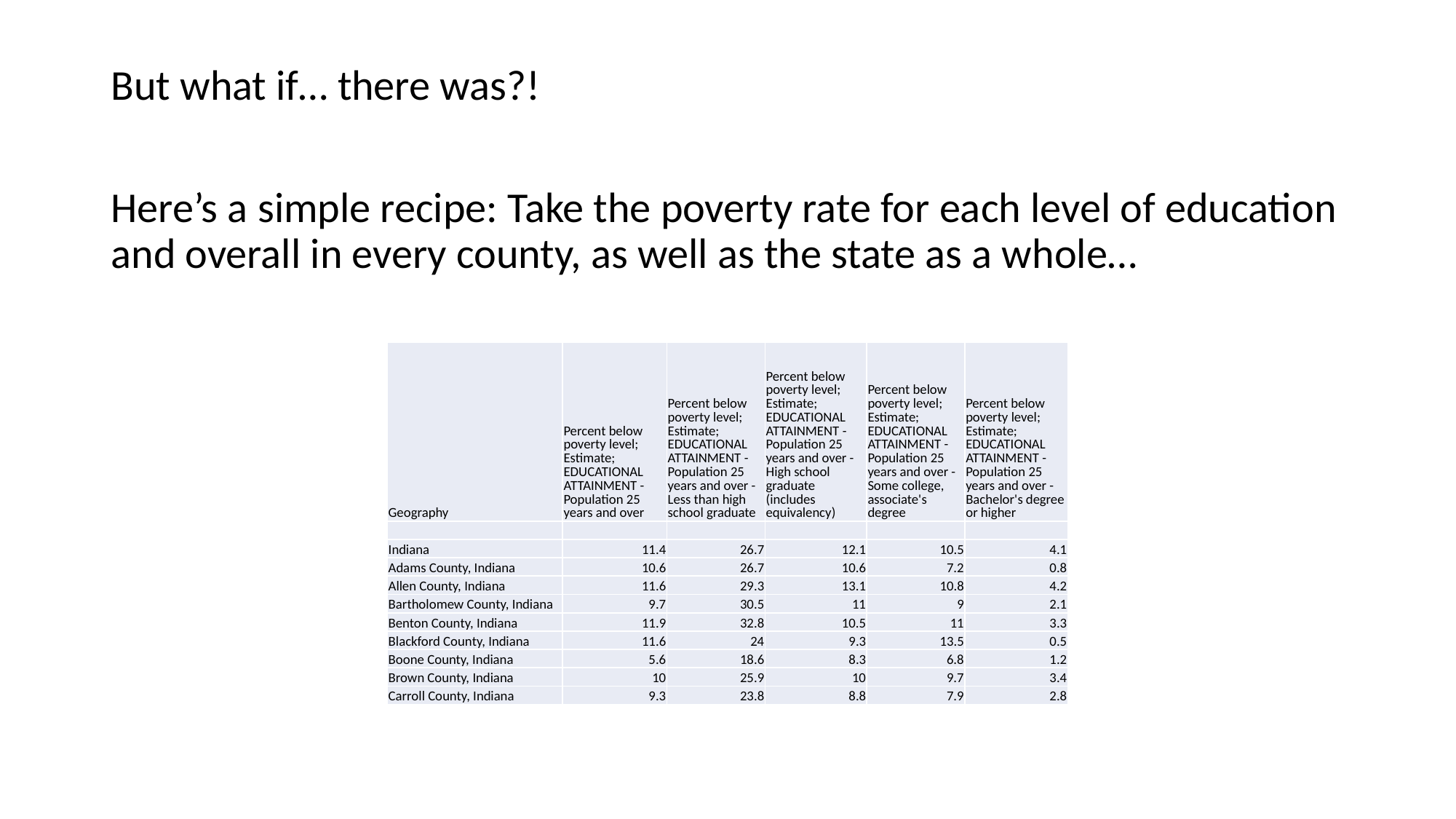

But what if… there was?!

Here’s a simple recipe: Take the poverty rate for each level of education and overall in every county, as well as the state as a whole…

| Geography | Percent below poverty level; Estimate; EDUCATIONAL ATTAINMENT - Population 25 years and over | Percent below poverty level; Estimate; EDUCATIONAL ATTAINMENT - Population 25 years and over - Less than high school graduate | Percent below poverty level; Estimate; EDUCATIONAL ATTAINMENT - Population 25 years and over - High school graduate (includes equivalency) | Percent below poverty level; Estimate; EDUCATIONAL ATTAINMENT - Population 25 years and over - Some college, associate's degree | Percent below poverty level; Estimate; EDUCATIONAL ATTAINMENT - Population 25 years and over - Bachelor's degree or higher |
| --- | --- | --- | --- | --- | --- |
|  |  |  |  |  |  |
| Indiana | 11.4 | 26.7 | 12.1 | 10.5 | 4.1 |
| Adams County, Indiana | 10.6 | 26.7 | 10.6 | 7.2 | 0.8 |
| Allen County, Indiana | 11.6 | 29.3 | 13.1 | 10.8 | 4.2 |
| Bartholomew County, Indiana | 9.7 | 30.5 | 11 | 9 | 2.1 |
| Benton County, Indiana | 11.9 | 32.8 | 10.5 | 11 | 3.3 |
| Blackford County, Indiana | 11.6 | 24 | 9.3 | 13.5 | 0.5 |
| Boone County, Indiana | 5.6 | 18.6 | 8.3 | 6.8 | 1.2 |
| Brown County, Indiana | 10 | 25.9 | 10 | 9.7 | 3.4 |
| Carroll County, Indiana | 9.3 | 23.8 | 8.8 | 7.9 | 2.8 |